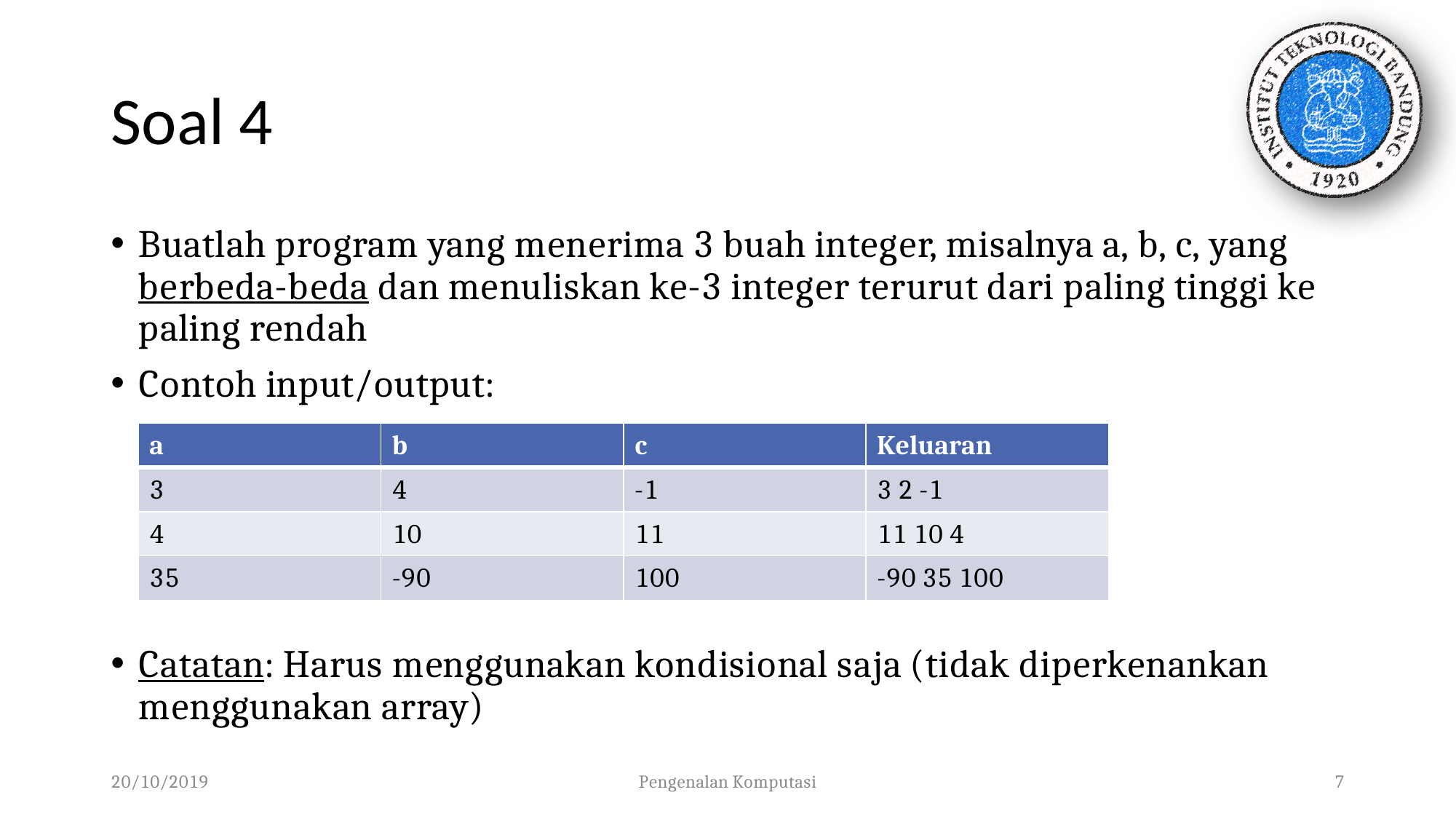

# Soal 4
Buatlah program yang menerima 3 buah integer, misalnya a, b, c, yang berbeda-beda dan menuliskan ke-3 integer terurut dari paling tinggi ke paling rendah
Contoh input/output:

Catatan: Harus menggunakan kondisional saja (tidak diperkenankan menggunakan array)

| a | b | c | Keluaran |
| --- | --- | --- | --- |
| 3 | 4 | -1 | 3 2 -1 |
| 4 | 10 | 11 | 11 10 4 |
| 35 | -90 | 100 | -90 35 100 |
20/10/2019
Pengenalan Komputasi
7